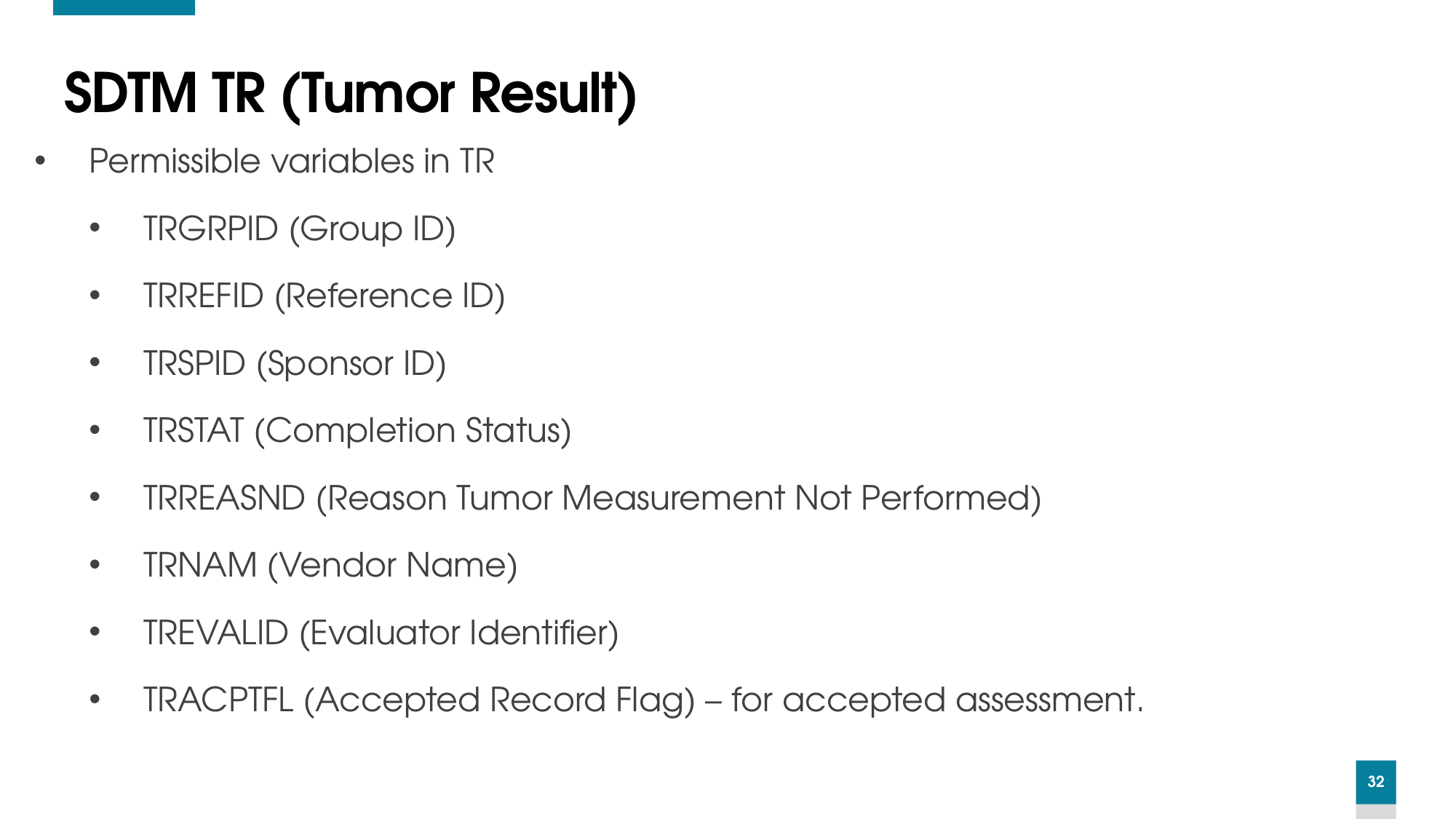

# SDTM TR (Tumor Result)
Permissible variables in TR
TRGRPID (Group ID)
TRREFID (Reference ID)
TRSPID (Sponsor ID)
TRSTAT (Completion Status)
TRREASND (Reason Tumor Measurement Not Performed)
TRNAM (Vendor Name)
TREVALID (Evaluator Identifier)
TRACPTFL (Accepted Record Flag) – for accepted assessment.